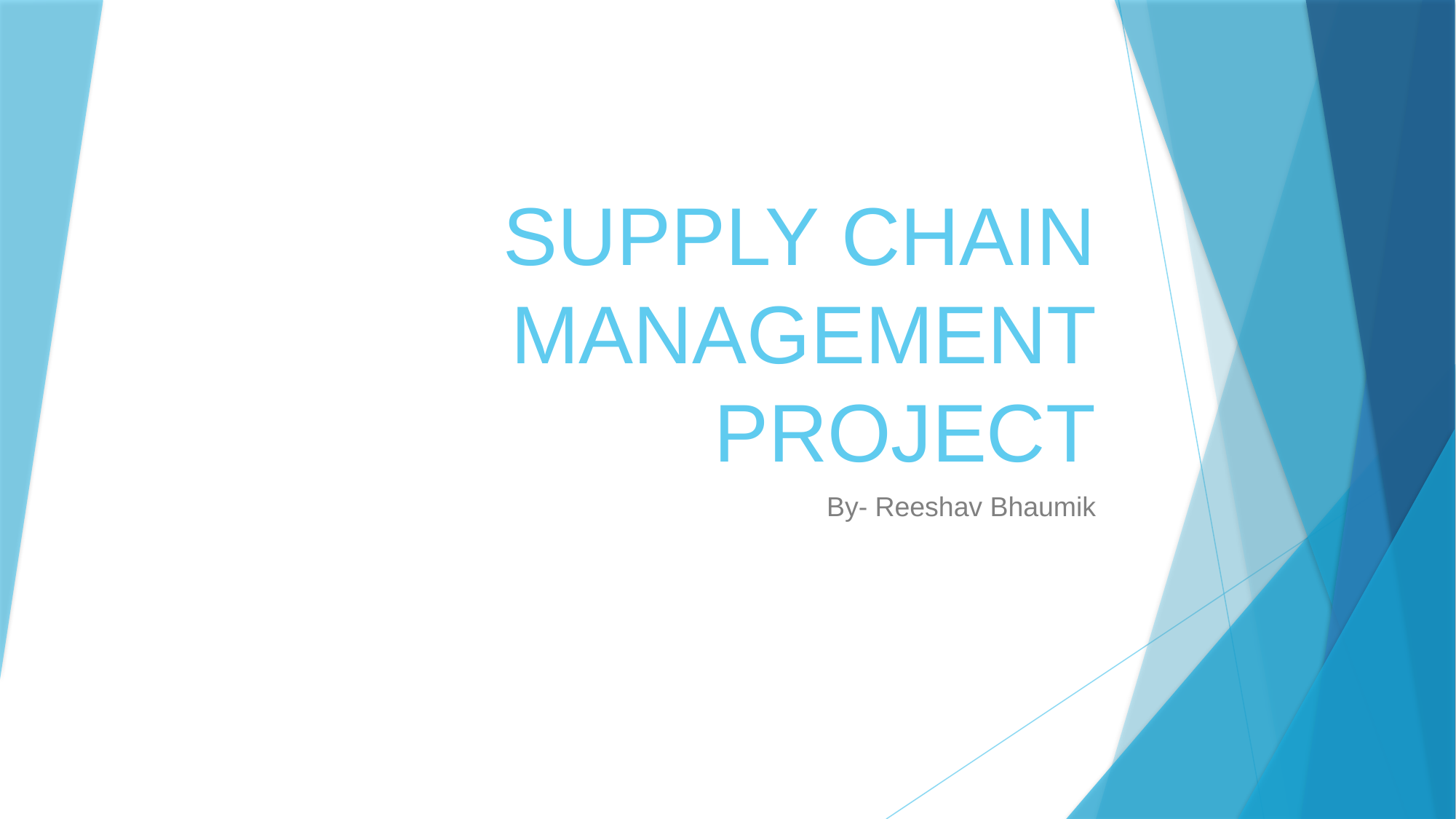

# SUPPLY CHAIN MANAGEMENT PROJECT
By- Reeshav Bhaumik